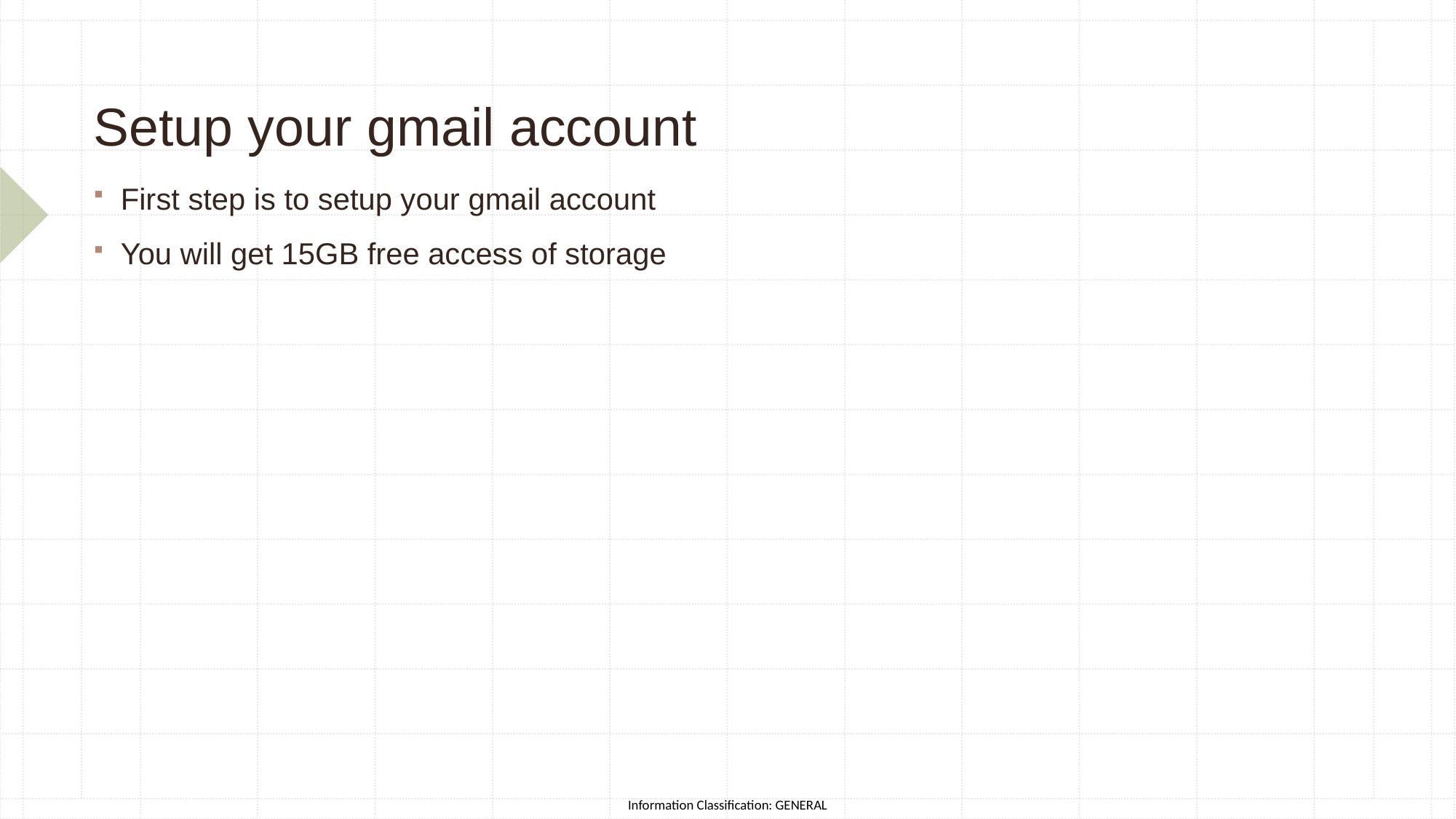

# Setup your gmail account
First step is to setup your gmail account
You will get 15GB free access of storage